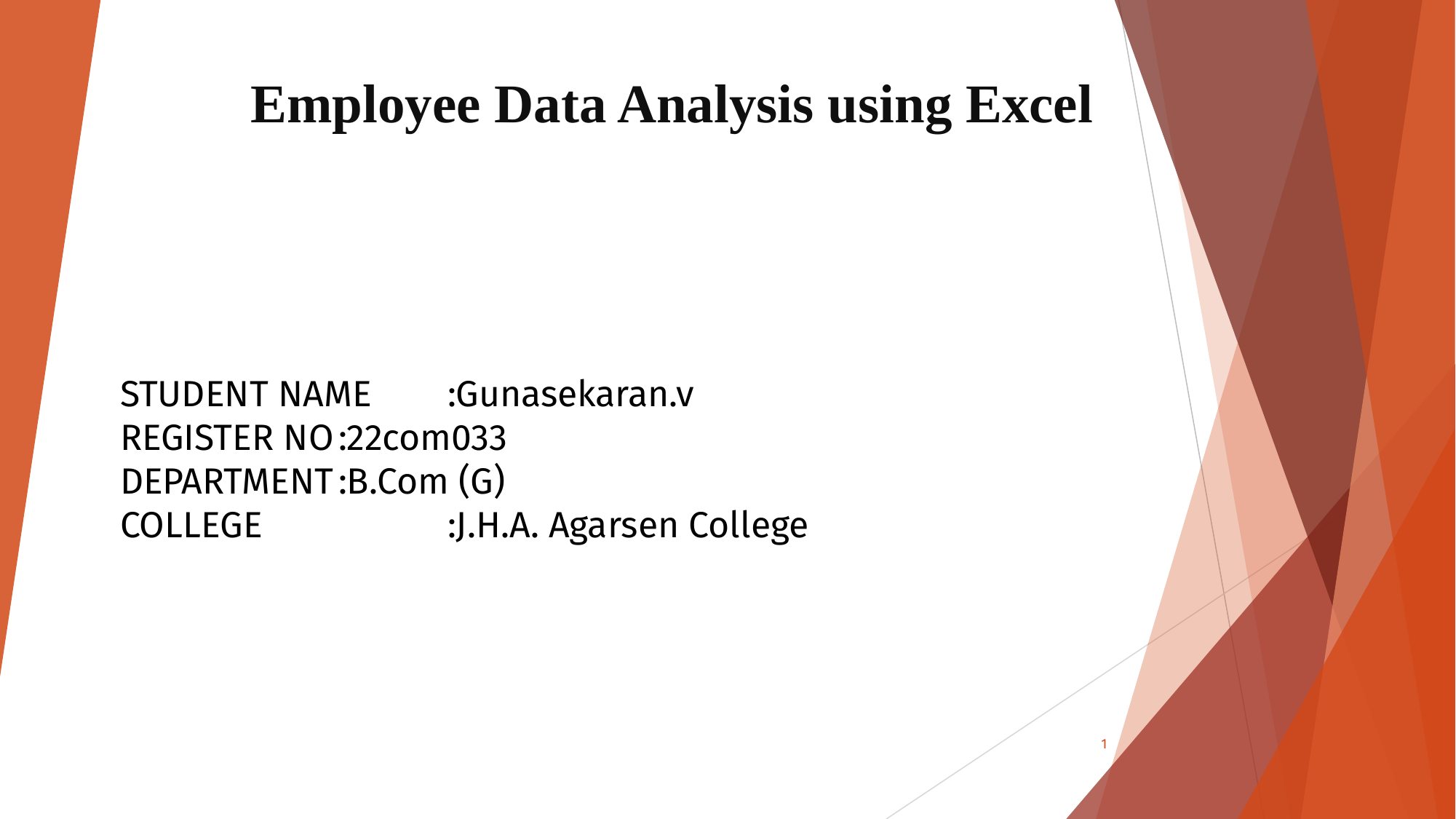

# Employee Data Analysis using Excel
STUDENT NAME	:Gunasekaran.v
REGISTER NO	:22com033
DEPARTMENT	:B.Com (G)
COLLEGE		:J.H.A. Agarsen College

1